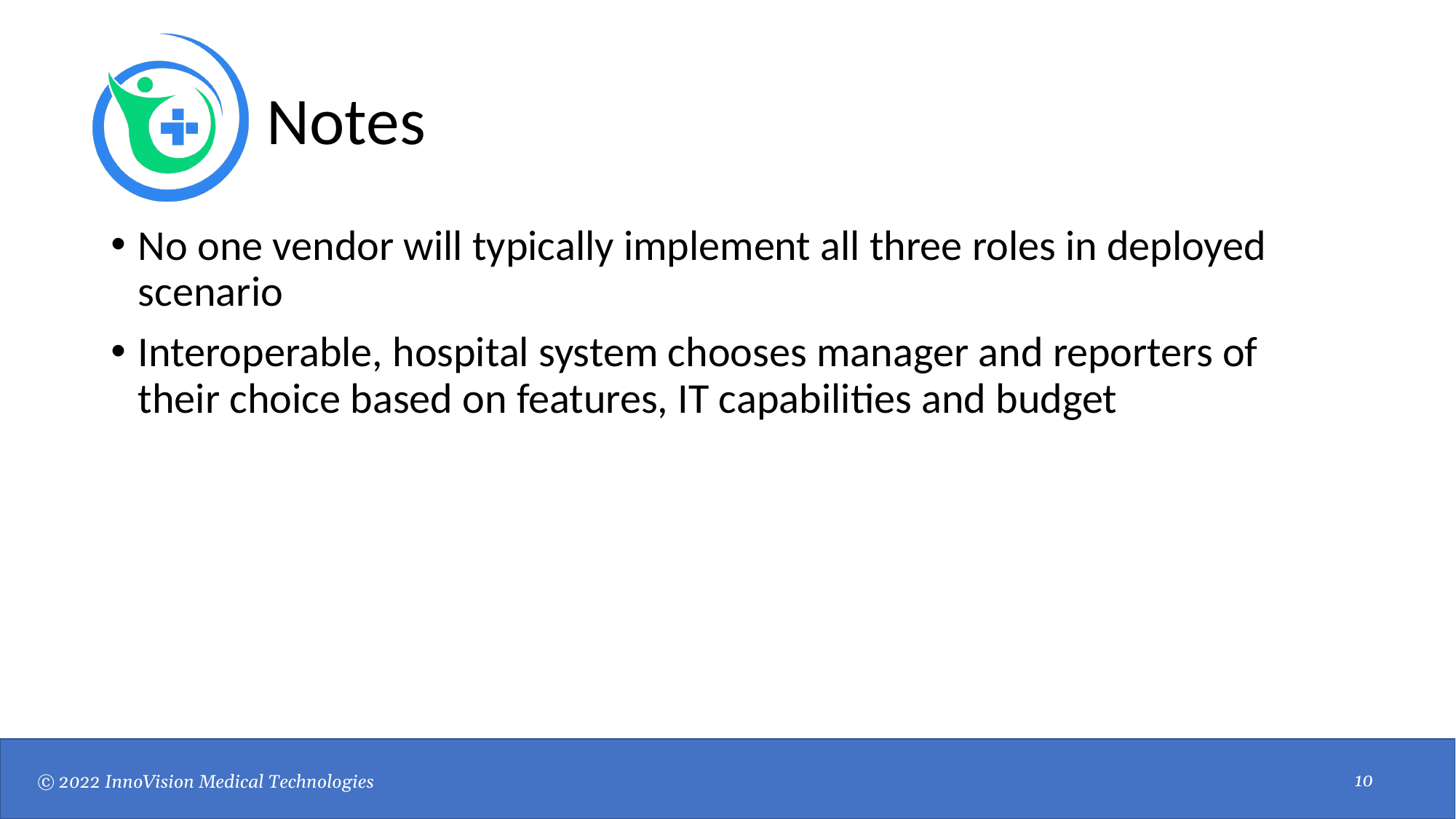

# Notes
No one vendor will typically implement all three roles in deployed scenario
Interoperable, hospital system chooses manager and reporters of their choice based on features, IT capabilities and budget